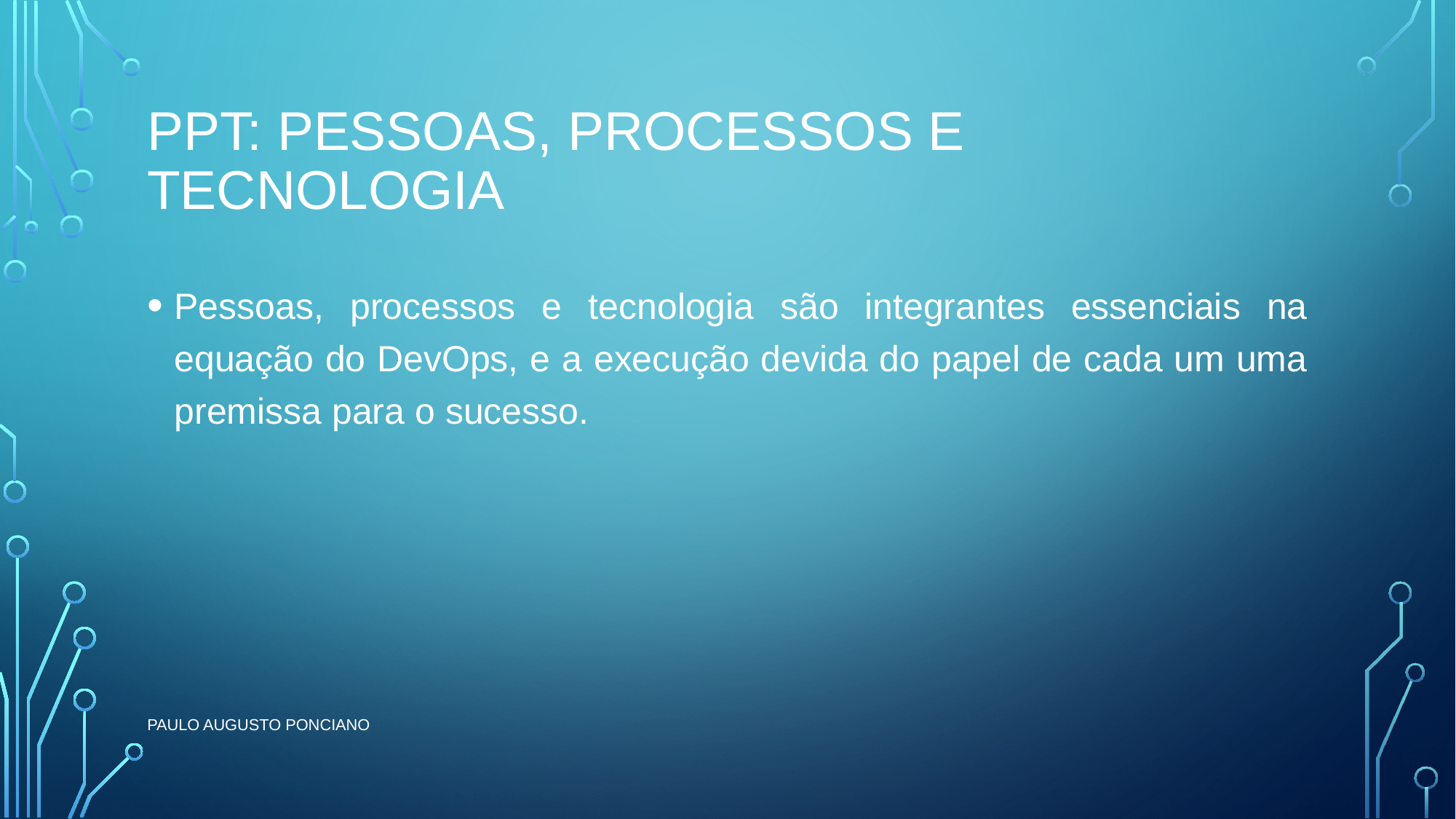

# PPT: pessoas, processos e tecnologia
Pessoas, processos e tecnologia são integrantes essenciais na equação do DevOps, e a execução devida do papel de cada um uma premissa para o sucesso.
Paulo Augusto ponciano